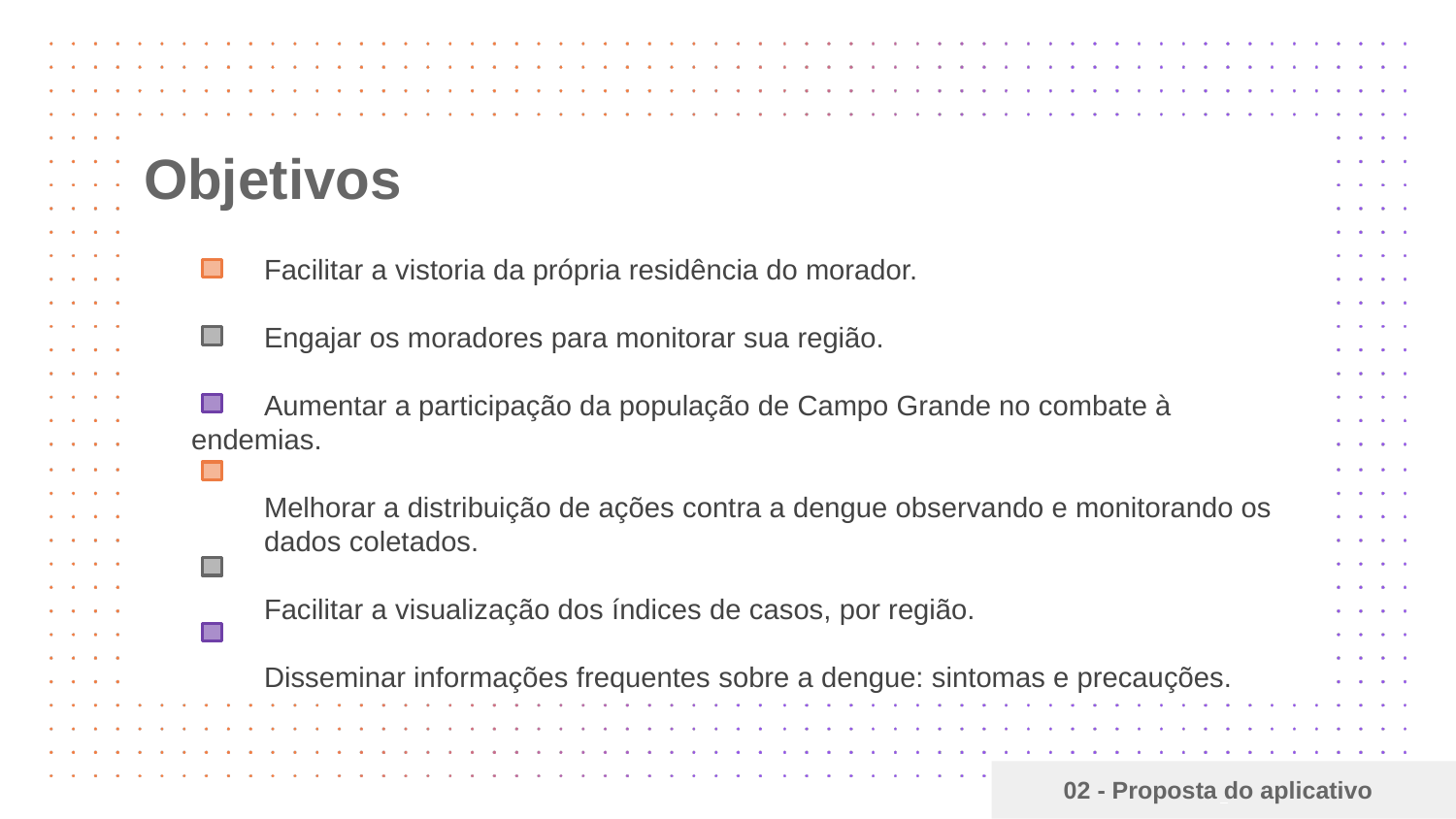

# Objetivos
Facilitar a vistoria da própria residência do morador.

Engajar os moradores para monitorar sua região.

Aumentar a participação da população de Campo Grande no combate à endemias.

Melhorar a distribuição de ações contra a dengue observando e monitorando os dados coletados.

Facilitar a visualização dos índices de casos, por região.

Disseminar informações frequentes sobre a dengue: sintomas e precauções.

02 - Proposta do aplicativo